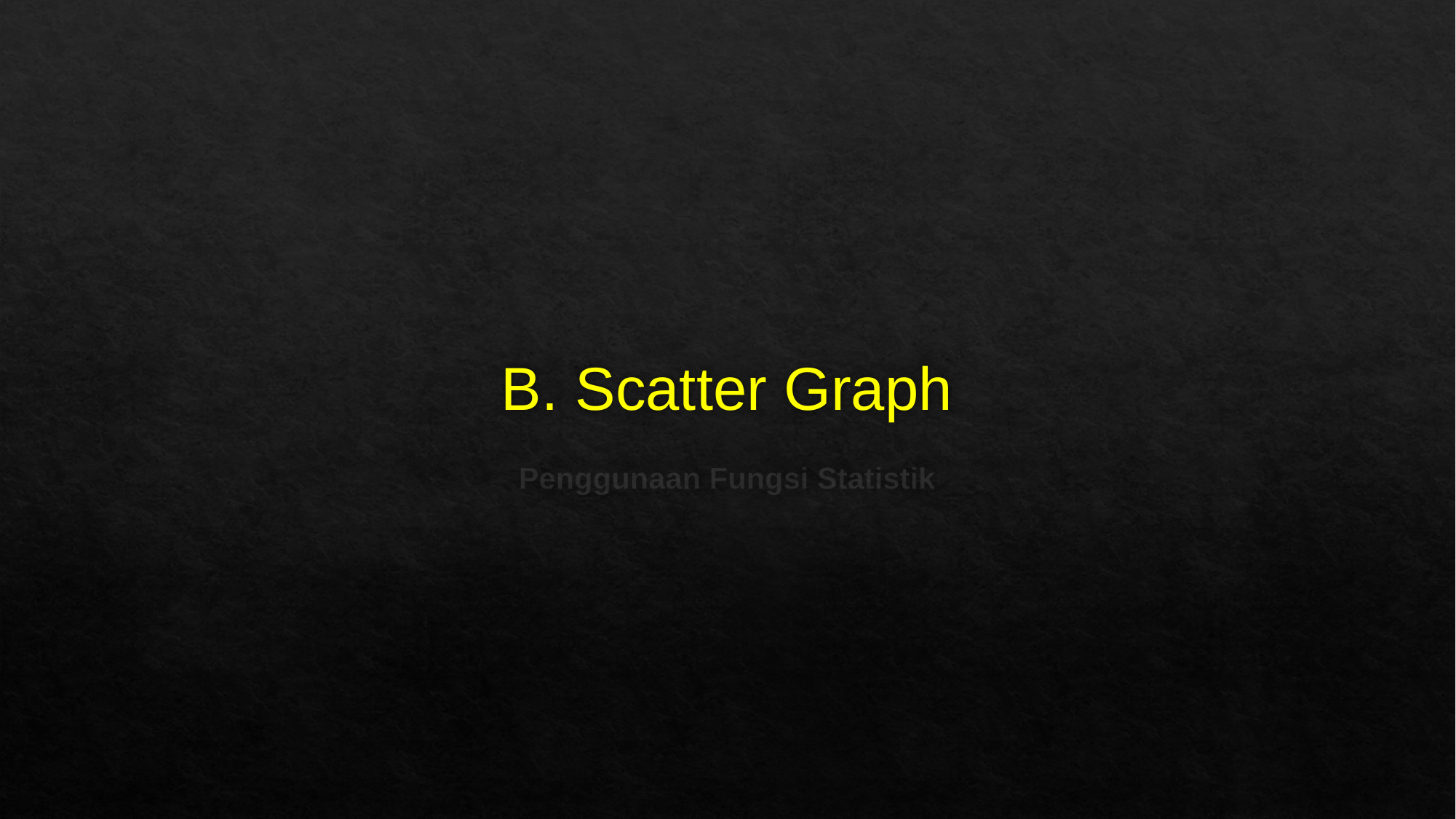

# B. Scatter Graph
Penggunaan Fungsi Statistik